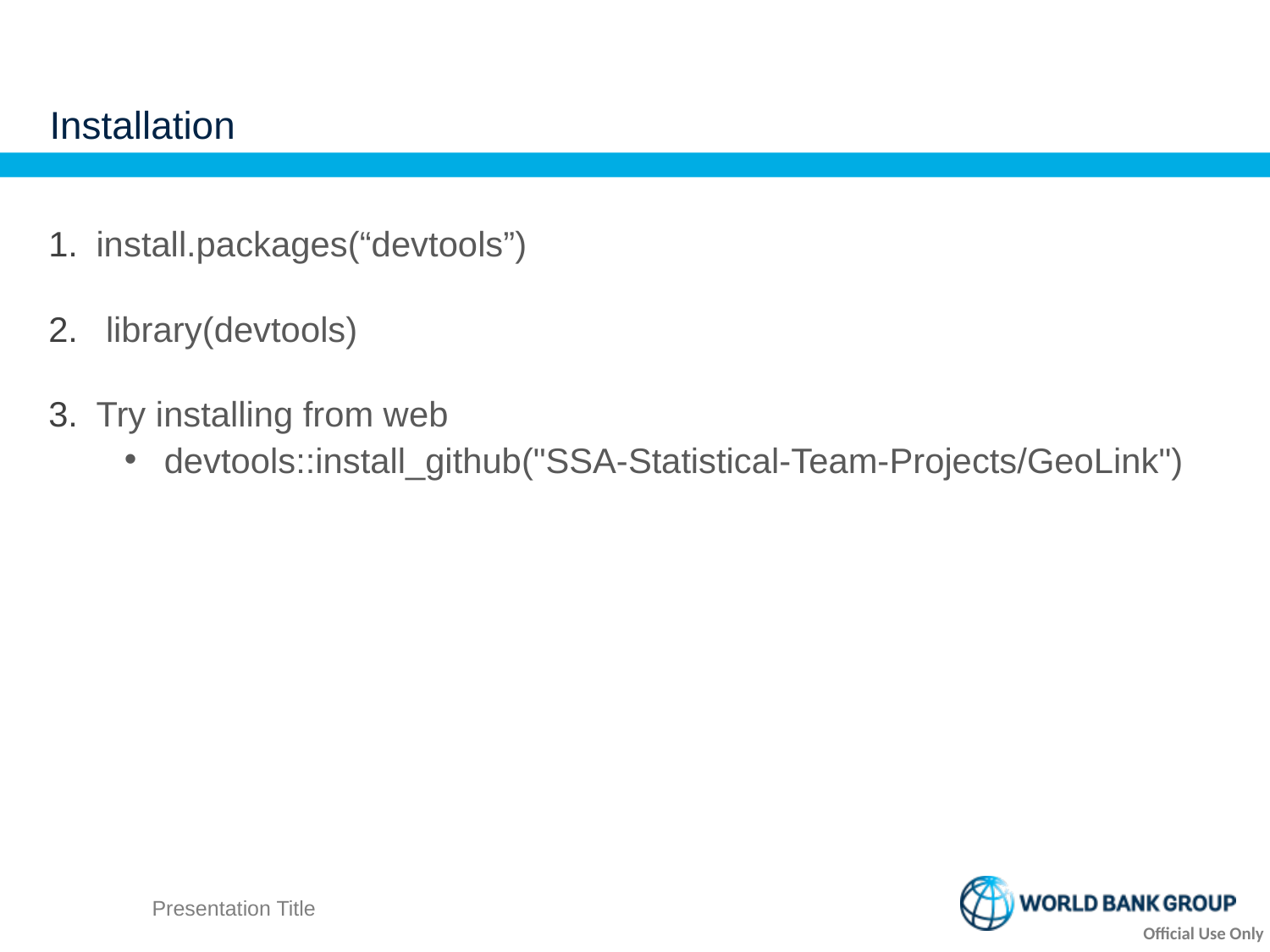

# Installation
install.packages(“devtools”)
 library(devtools)
Try installing from web
devtools::install_github("SSA-Statistical-Team-Projects/GeoLink")
Presentation Title